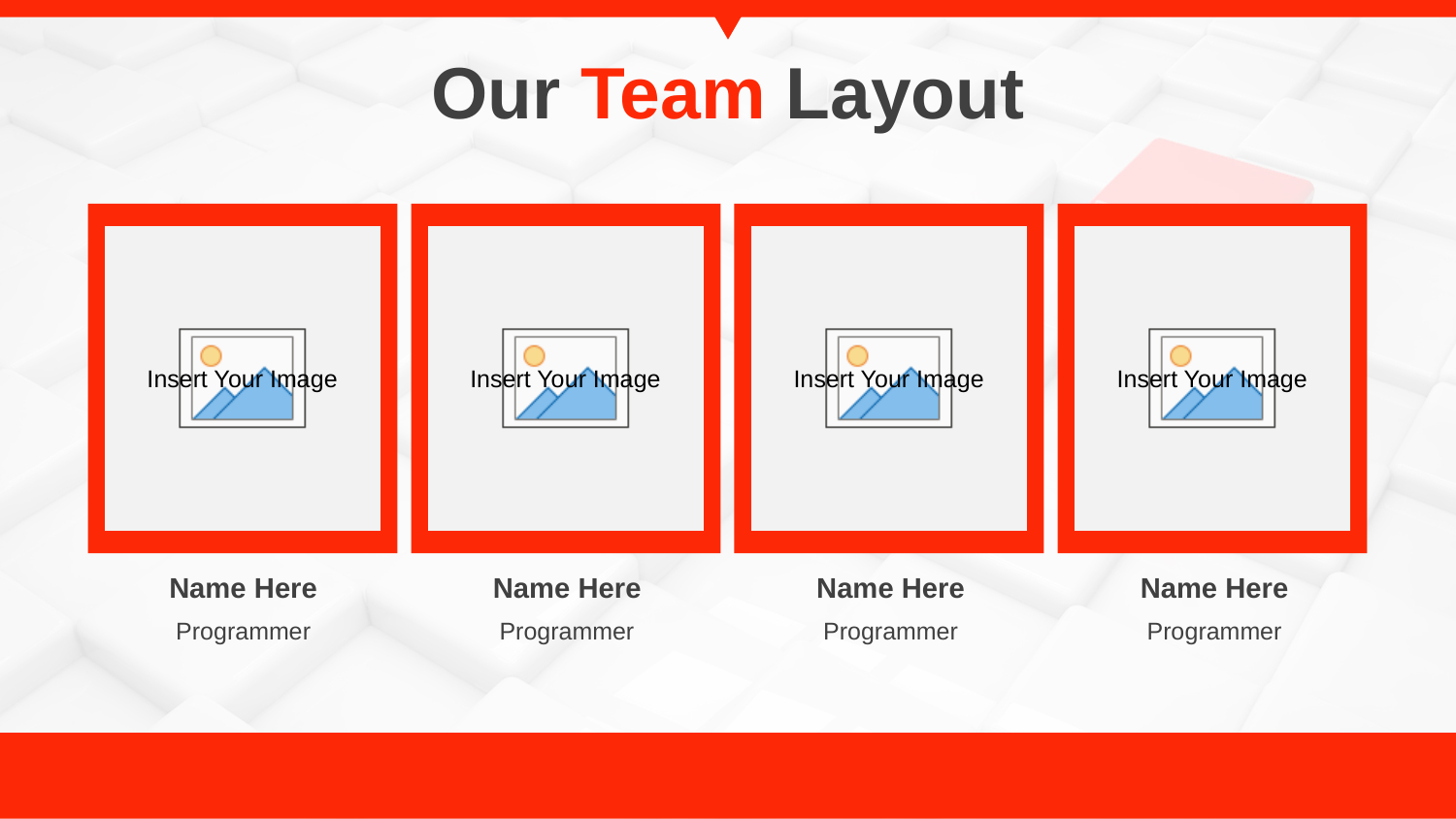

# Our Team Layout

Name Here
Programmer
Name Here
Programmer
Name Here
Programmer
Name Here
Programmer